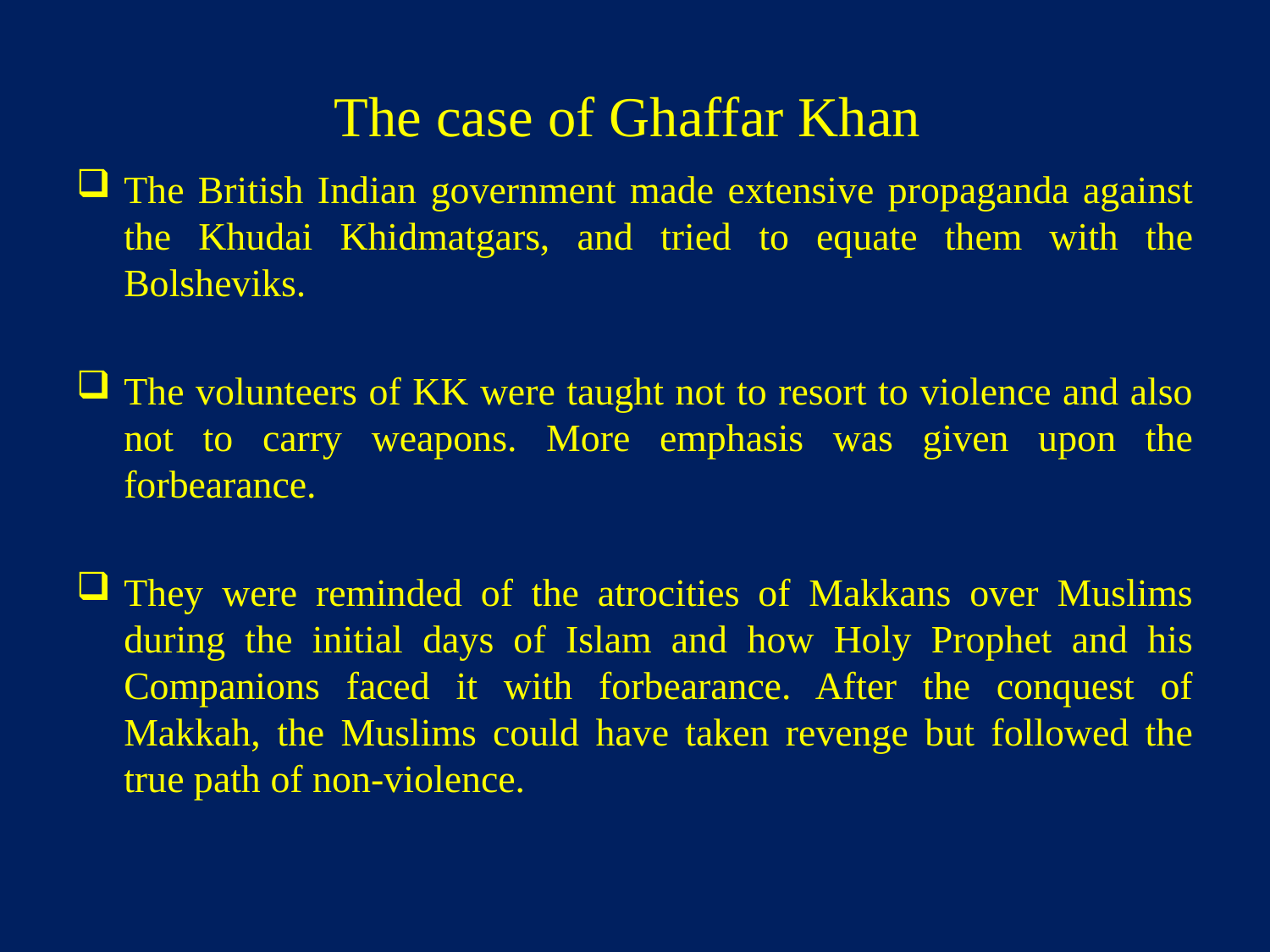

# The case of Ghaffar Khan
The British Indian government made extensive propaganda against the Khudai Khidmatgars, and tried to equate them with the Bolsheviks.

The volunteers of KK were taught not to resort to violence and also not to carry weapons. More emphasis was given upon the forbearance.

They were reminded of the atrocities of Makkans over Muslims during the initial days of Islam and how Holy Prophet and his Companions faced it with forbearance. After the conquest of Makkah, the Muslims could have taken revenge but followed the true path of non-violence.